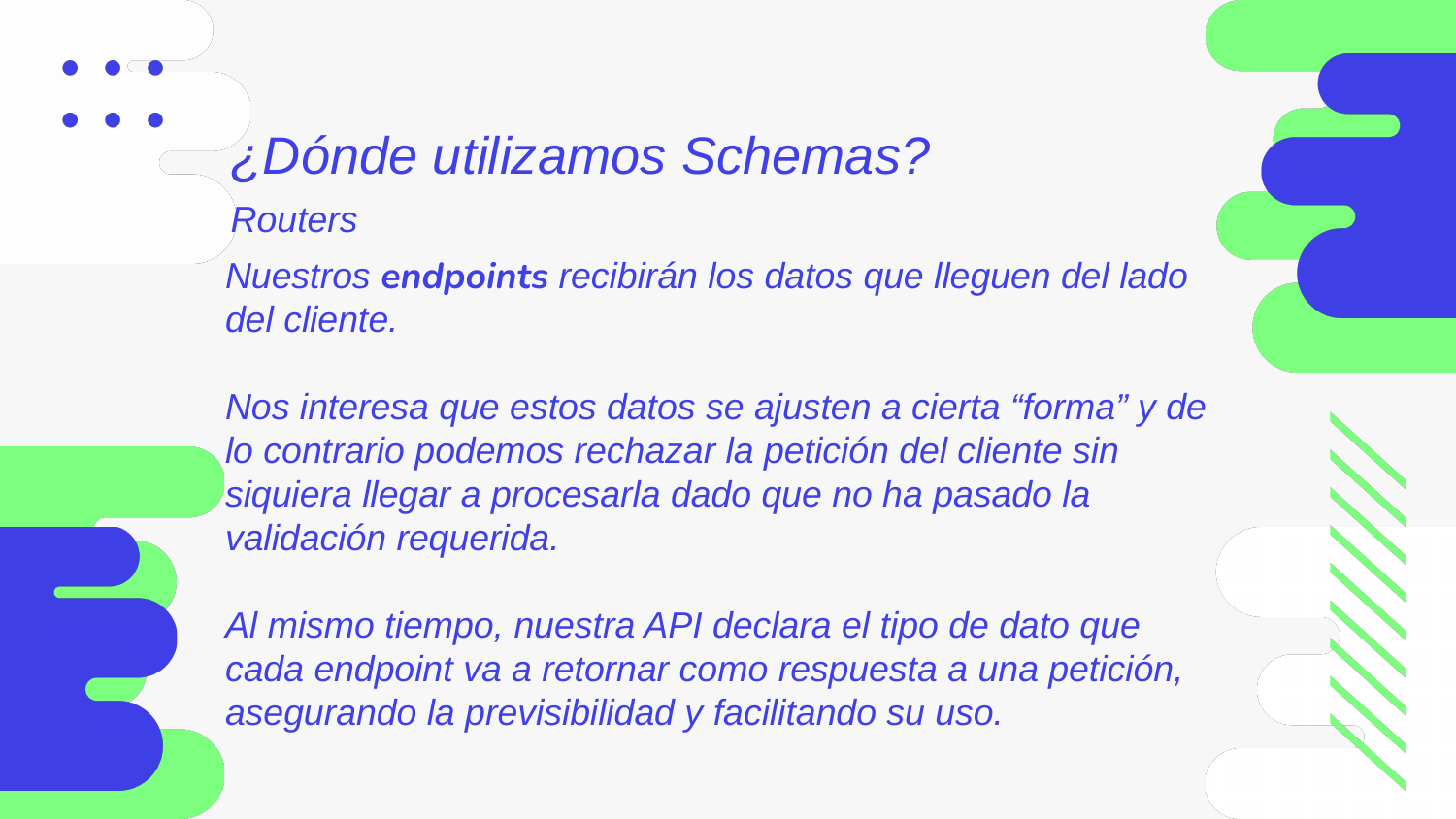

¿Dónde utilizamos Schemas?
Routers
Nuestros endpoints recibirán los datos que lleguen del lado del cliente.

Nos interesa que estos datos se ajusten a cierta “forma” y de lo contrario podemos rechazar la petición del cliente sin siquiera llegar a procesarla dado que no ha pasado la validación requerida.

Al mismo tiempo, nuestra API declara el tipo de dato que cada endpoint va a retornar como respuesta a una petición, asegurando la previsibilidad y facilitando su uso.